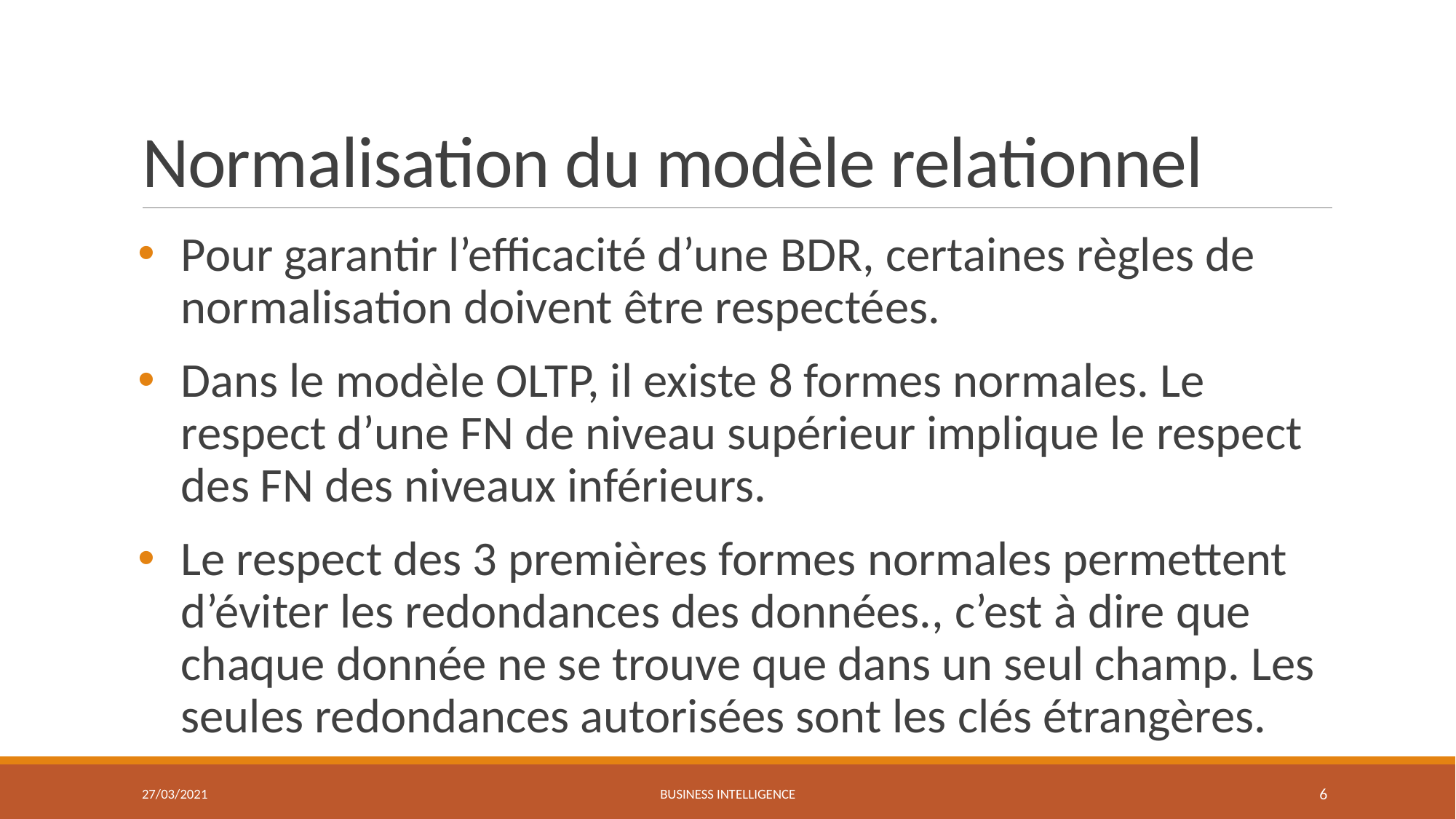

# Normalisation du modèle relationnel
Pour garantir l’efficacité d’une BDR, certaines règles de normalisation doivent être respectées.
Dans le modèle OLTP, il existe 8 formes normales. Le respect d’une FN de niveau supérieur implique le respect des FN des niveaux inférieurs.
Le respect des 3 premières formes normales permettent d’éviter les redondances des données., c’est à dire que chaque donnée ne se trouve que dans un seul champ. Les seules redondances autorisées sont les clés étrangères.
27/03/2021
Business Intelligence
6